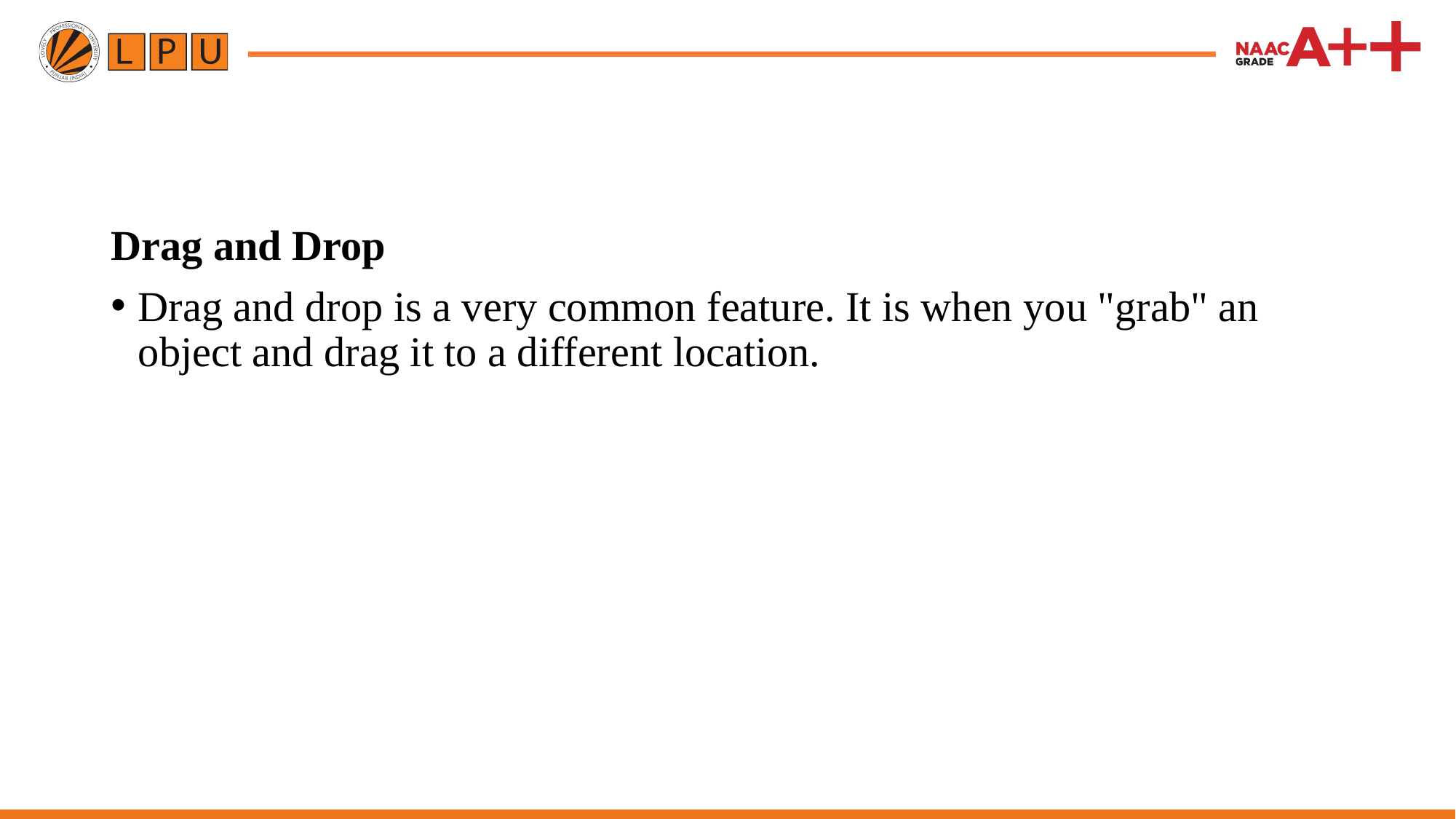

Drag and Drop
Drag and drop is a very common feature. It is when you "grab" an object and drag it to a different location.